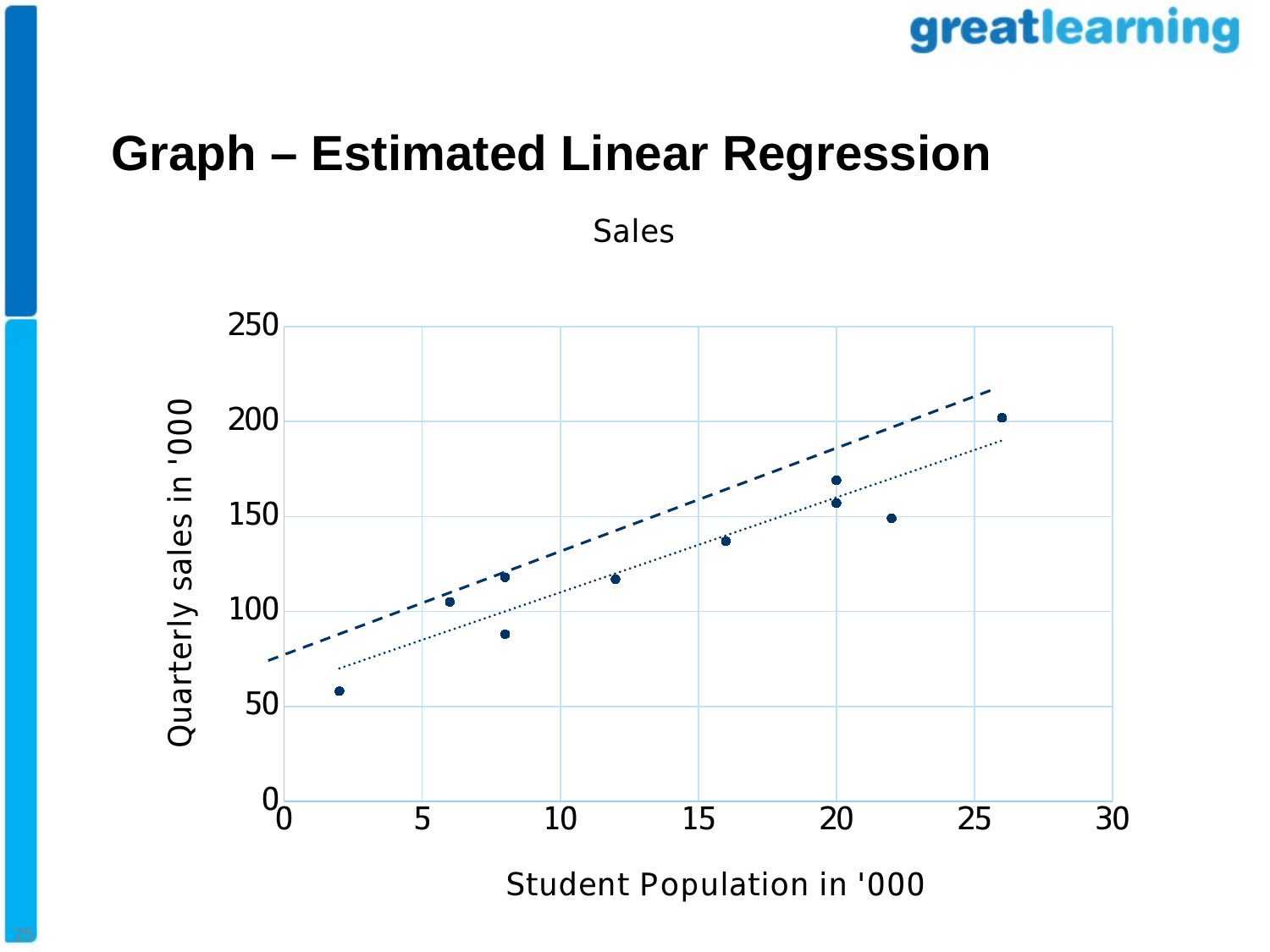

#
Graph – Estimated Linear Regression

### Chart:

| Category | Sales |
|---|---|